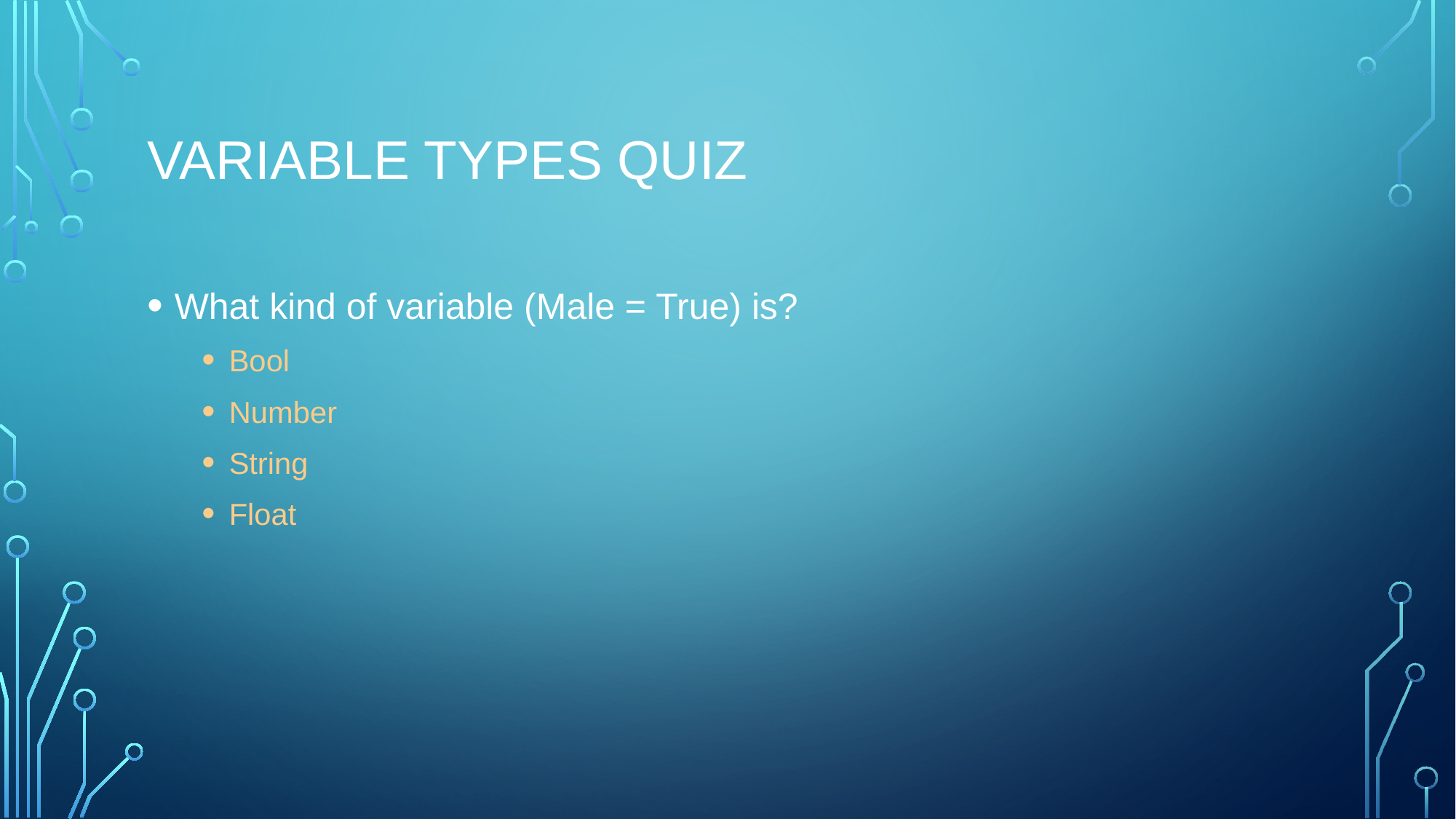

# Variable types quiz
What kind of variable (Male = True) is?
Bool
Number
String
Float